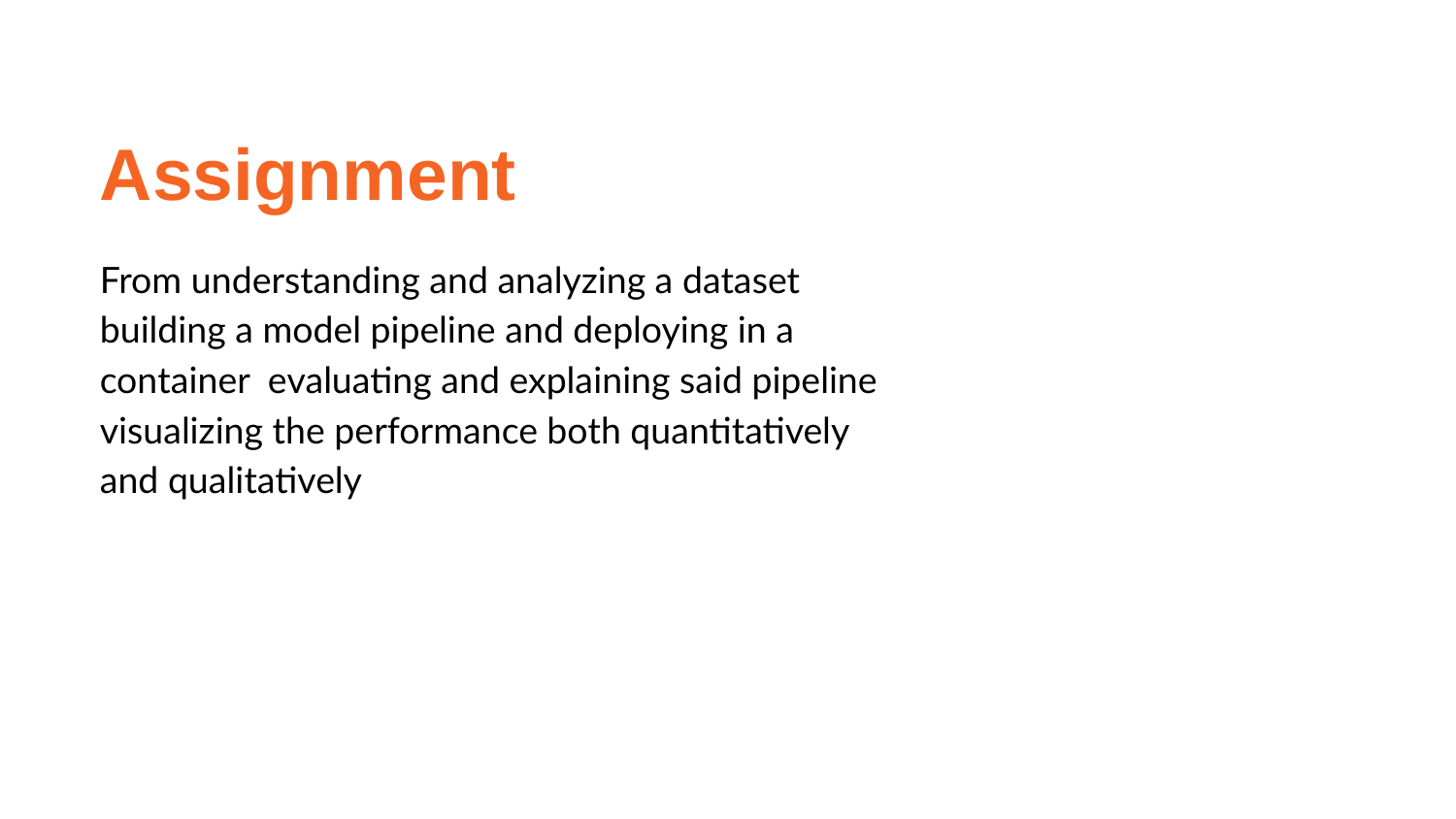

Assignment
From understanding and analyzing a dataset  building a model pipeline and deploying in a container  evaluating and explaining said pipeline  visualizing the performance both quantitatively and qualitatively